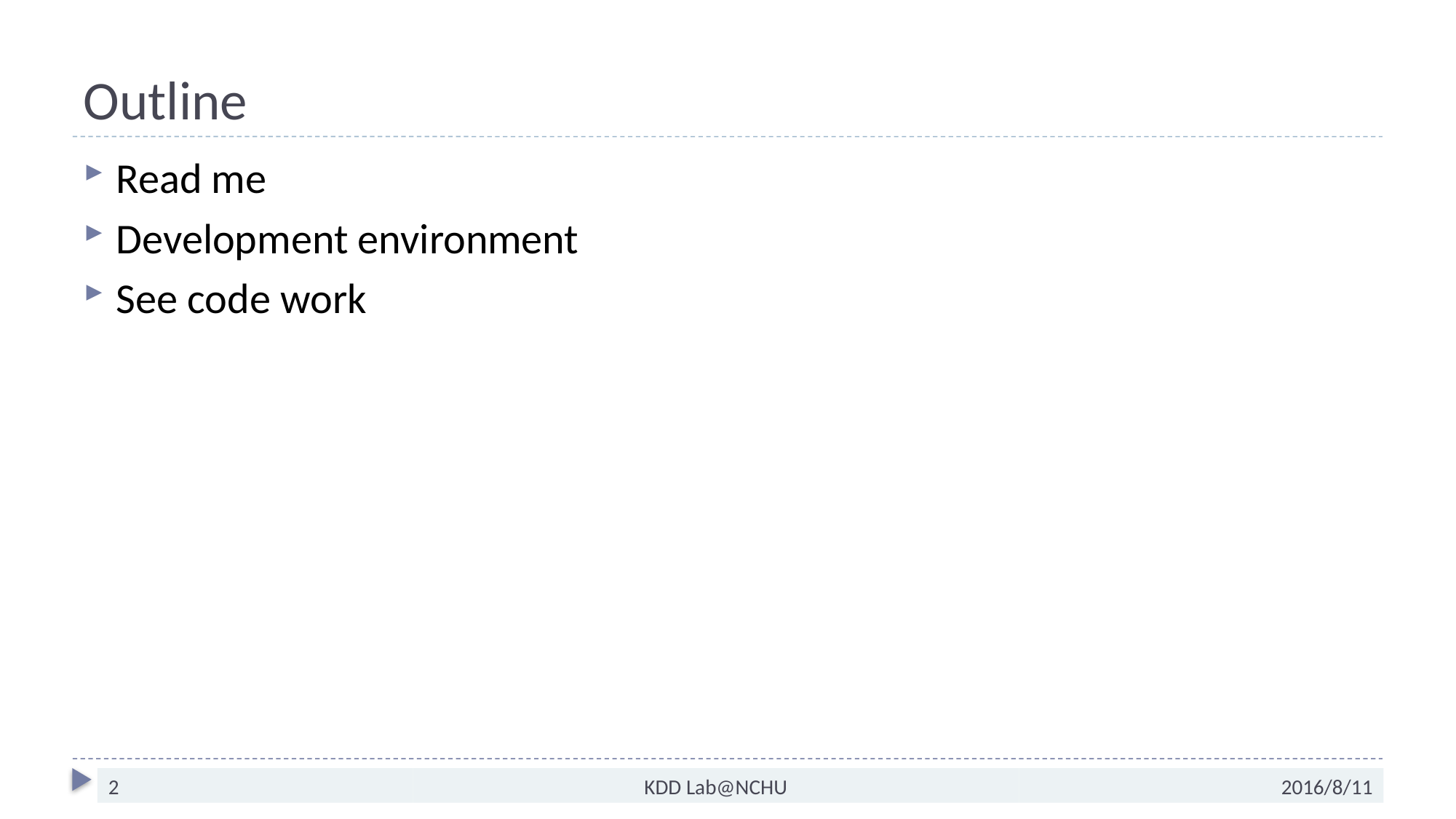

# Outline
Read me
Development environment
See code work

2
KDD Lab@NCHU
2016/8/11